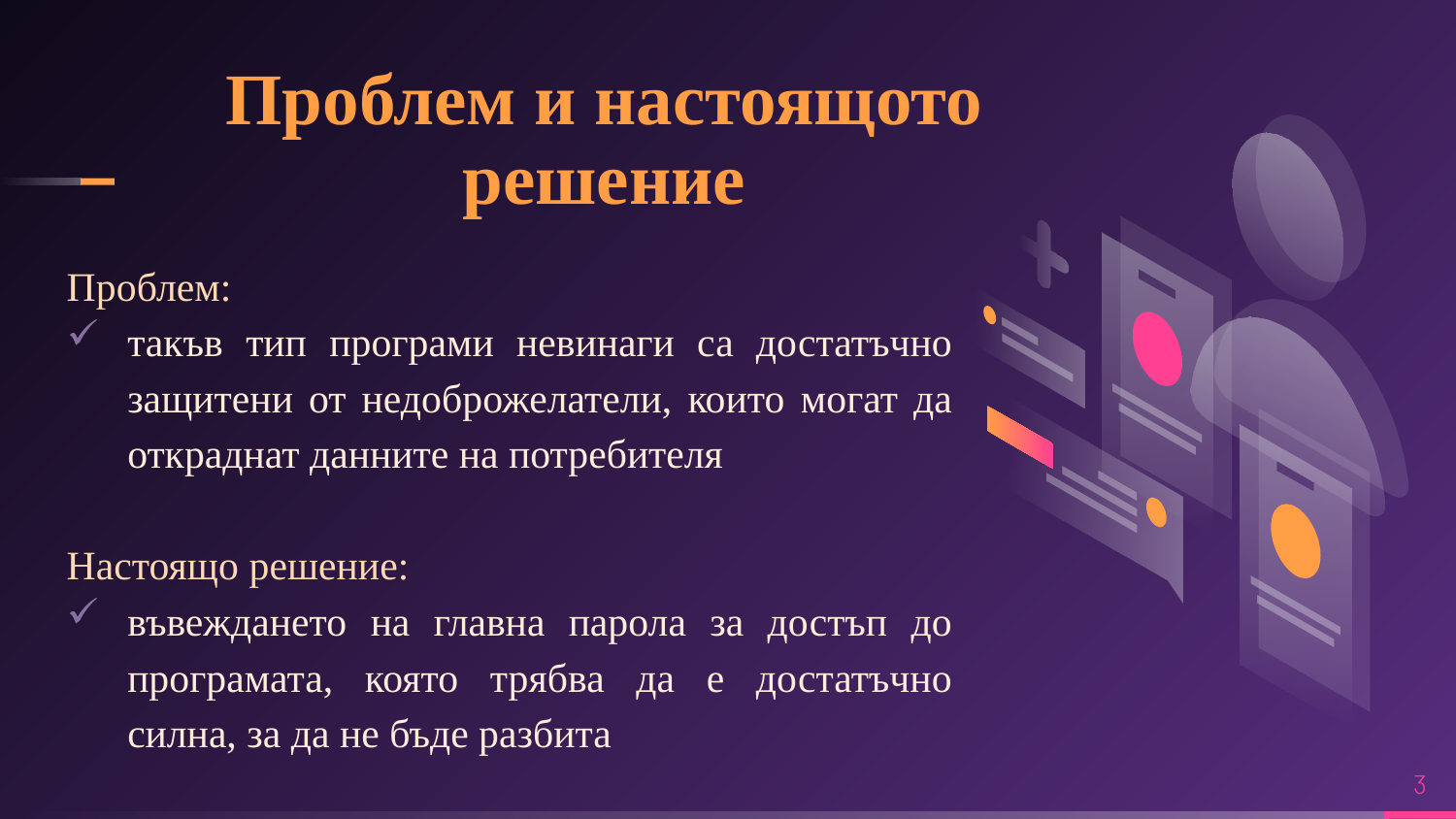

# Проблем и настоящото решение

Проблем:
такъв тип програми невинаги са достатъчно защитени от недоброжелатели, които могат да откраднат данните на потребителя

Настоящо решение:
въвеждането на главна парола за достъп до програмата, която трябва да е достатъчно силна, за да не бъде разбита

3